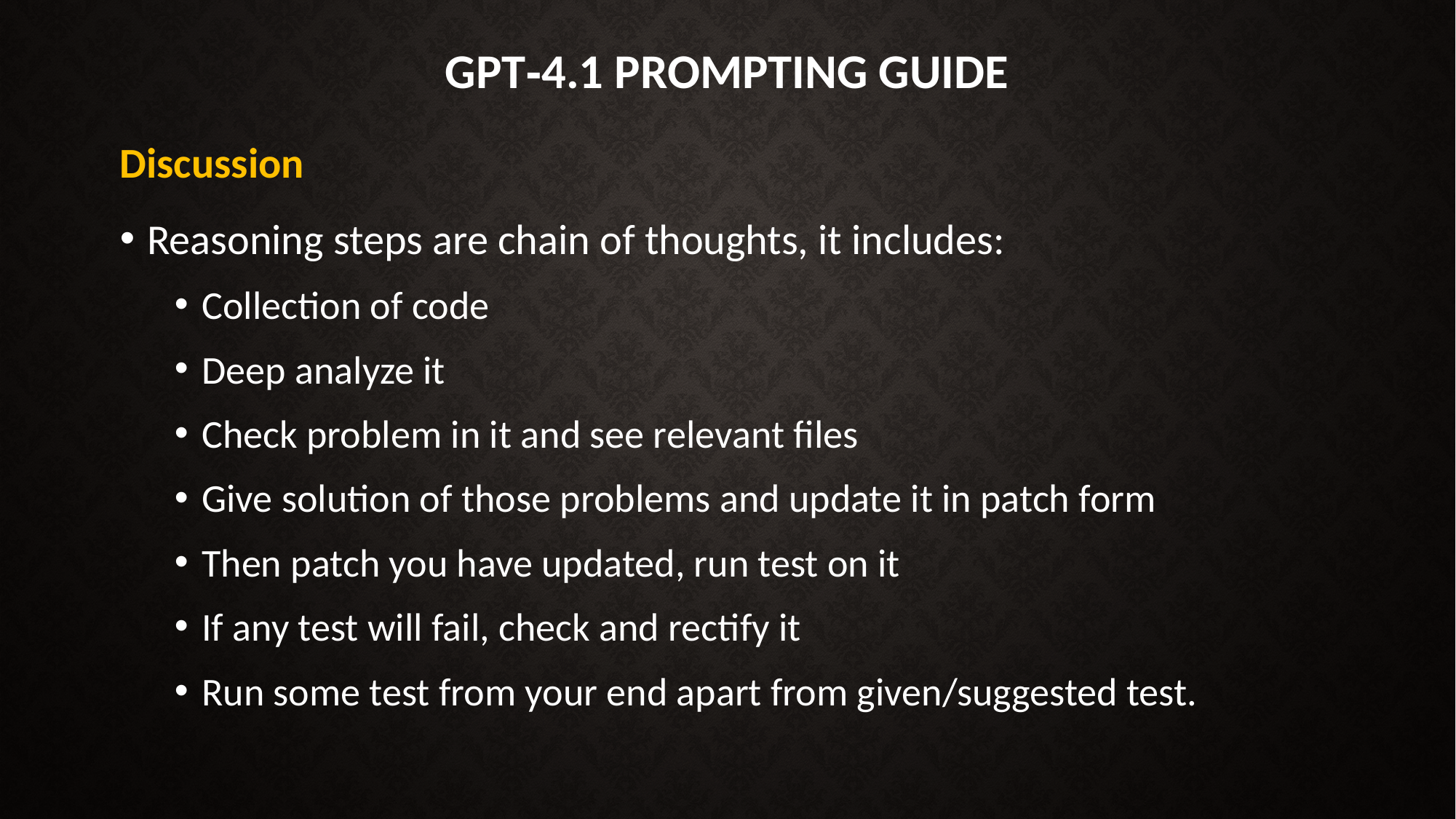

# GPT‑4.1 Prompting Guide
Discussion
Reasoning steps are chain of thoughts, it includes:
Collection of code
Deep analyze it
Check problem in it and see relevant files
Give solution of those problems and update it in patch form
Then patch you have updated, run test on it
If any test will fail, check and rectify it
Run some test from your end apart from given/suggested test.